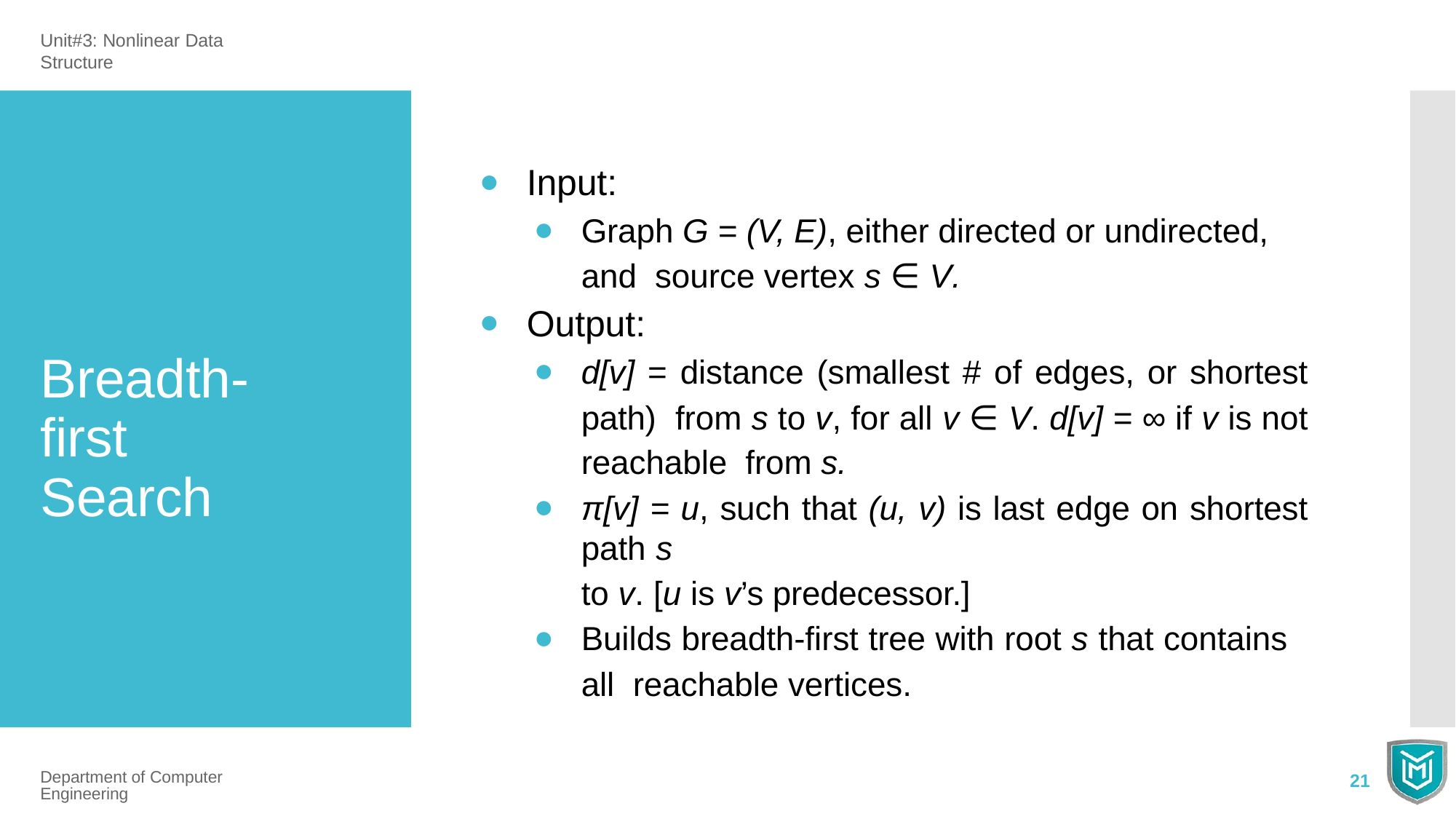

Unit#3: Nonlinear Data Structure
Input:
Graph G = (V, E), either directed or undirected, and  source vertex s ∈ V.
Output:
Breadth-ﬁrst  Search
d[v] = distance (smallest # of edges, or shortest path)  from s to v, for all v ∈ V. d[v] = ∞ if v is not reachable  from s.
π[v] = u, such that (u, v) is last edge on shortest path s
to v. [u is v’s predecessor.]
Builds breadth-ﬁrst tree with root s that contains all  reachable vertices.
Department of Computer Engineering
21